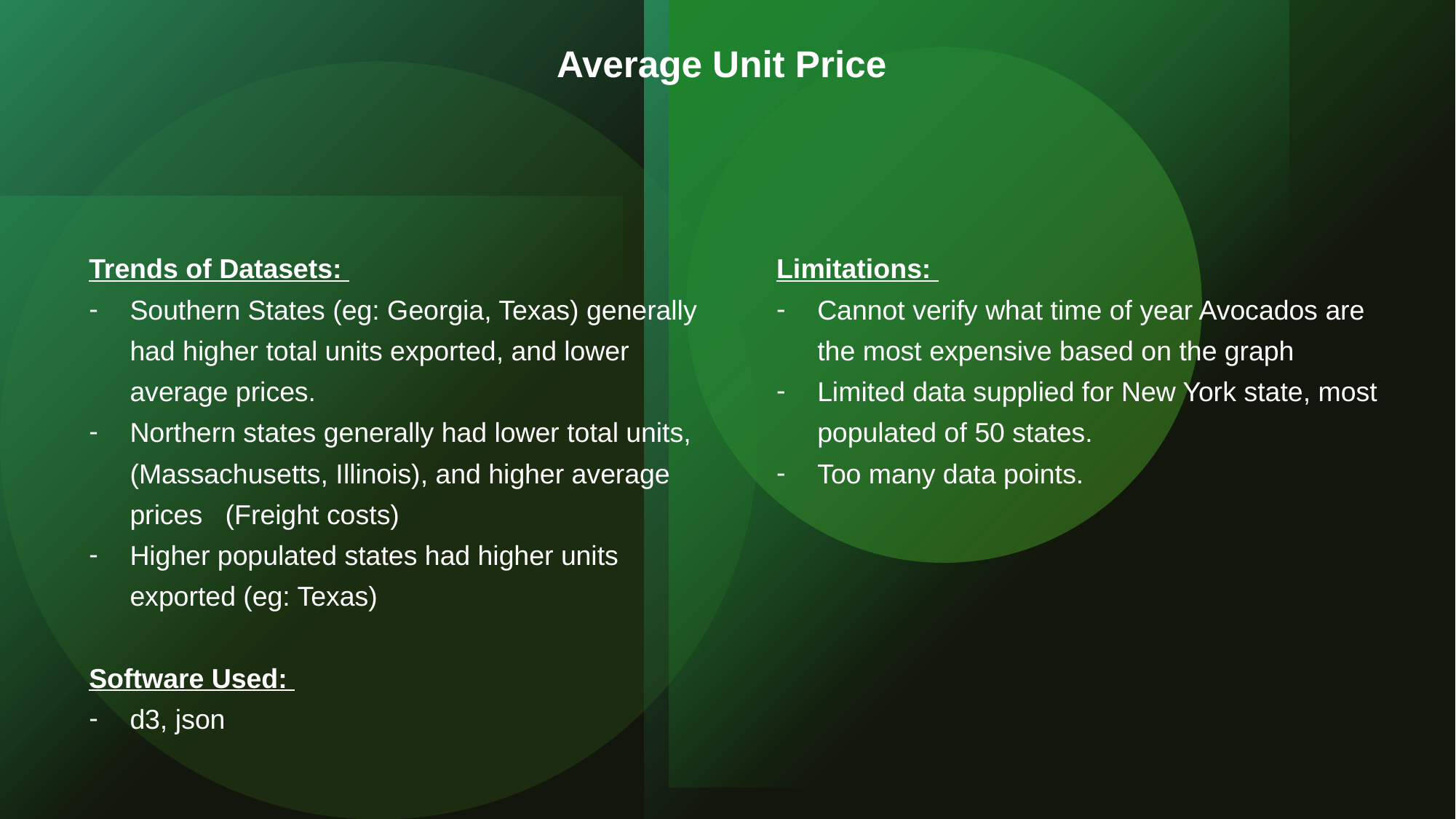

# Average Unit Price
Trends of Datasets:
Southern States (eg: Georgia, Texas) generally had higher total units exported, and lower average prices.
Northern states generally had lower total units,  (Massachusetts, Illinois), and higher average prices   (Freight costs)
Higher populated states had higher units exported (eg: Texas)

Software Used:
d3, json
Limitations:
Cannot verify what time of year Avocados are the most expensive based on the graph
Limited data supplied for New York state, most populated of 50 states.
Too many data points.